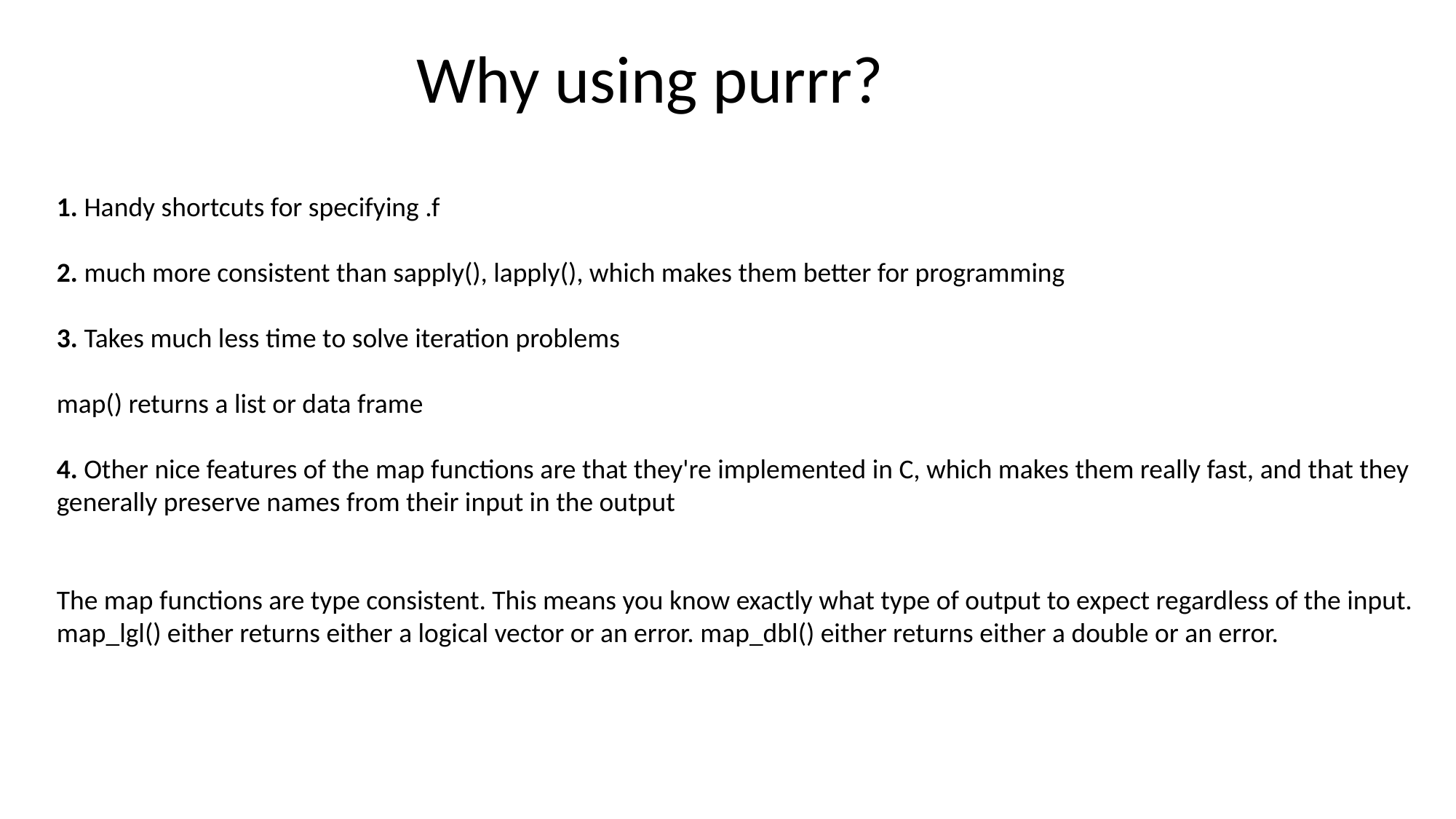

# Why using purrr?

1. Handy shortcuts for specifying .f

2. much more consistent than sapply(), lapply(), which makes them better for programming

3. Takes much less time to solve iteration problems

map() returns a list or data frame

4. Other nice features of the map functions are that they're implemented in C, which makes them really fast, and that they generally preserve names from their input in the output

The map functions are type consistent. This means you know exactly what type of output to expect regardless of the input. map_lgl() either returns either a logical vector or an error. map_dbl() either returns either a double or an error.